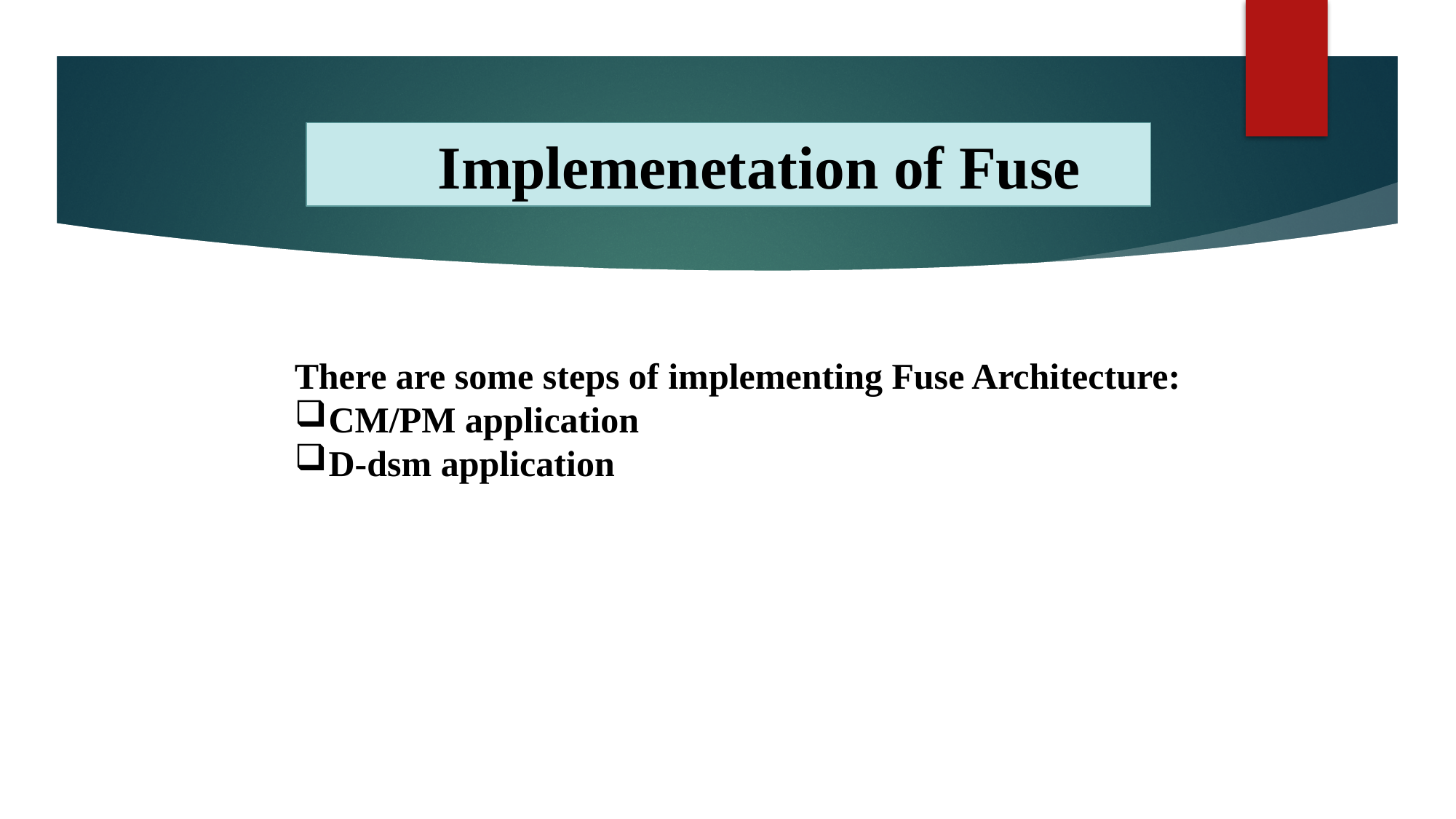

Implemenetation of Fuse
There are some steps of implementing Fuse Architecture:
CM/PM application
D-dsm application